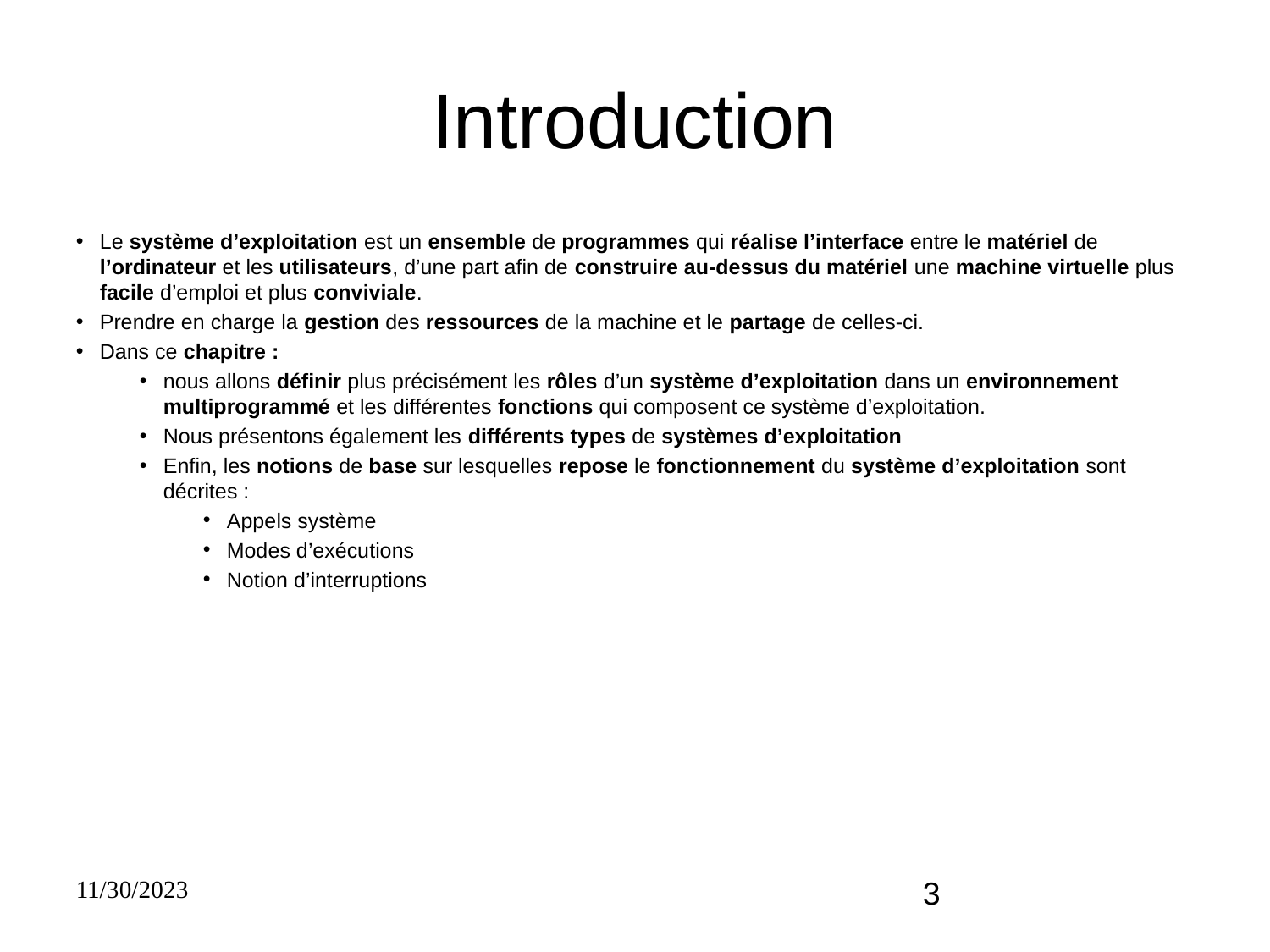

# Introduction
Le système d’exploitation est un ensemble de programmes qui réalise l’interface entre le matériel de l’ordinateur et les utilisateurs, d’une part afin de construire au-dessus du matériel une machine virtuelle plus facile d’emploi et plus conviviale.
Prendre en charge la gestion des ressources de la machine et le partage de celles-ci.
Dans ce chapitre :
nous allons définir plus précisément les rôles d’un système d’exploitation dans un environnement multiprogrammé et les différentes fonctions qui composent ce système d’exploitation.
Nous présentons également les différents types de systèmes d’exploitation
Enfin, les notions de base sur lesquelles repose le fonctionnement du système d’exploitation sont décrites :
Appels système
Modes d’exécutions
Notion d’interruptions
11/30/2023
3